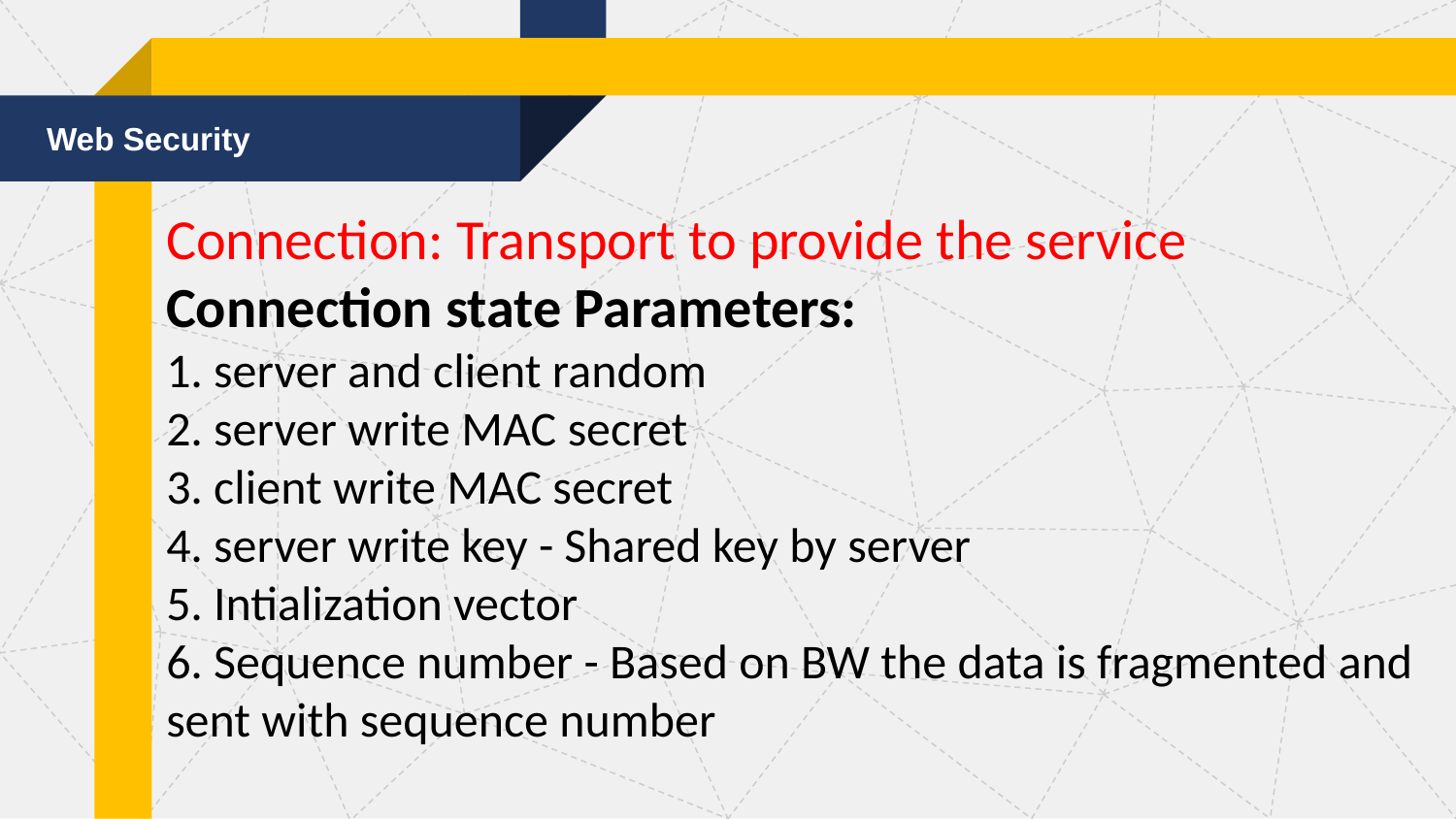

Web Security
Connection: Transport to provide the service
Connection state Parameters:
1. server and client random
2. server write MAC secret
3. client write MAC secret
4. server write key - Shared key by server
5. Intialization vector
6. Sequence number - Based on BW the data is fragmented and sent with sequence number